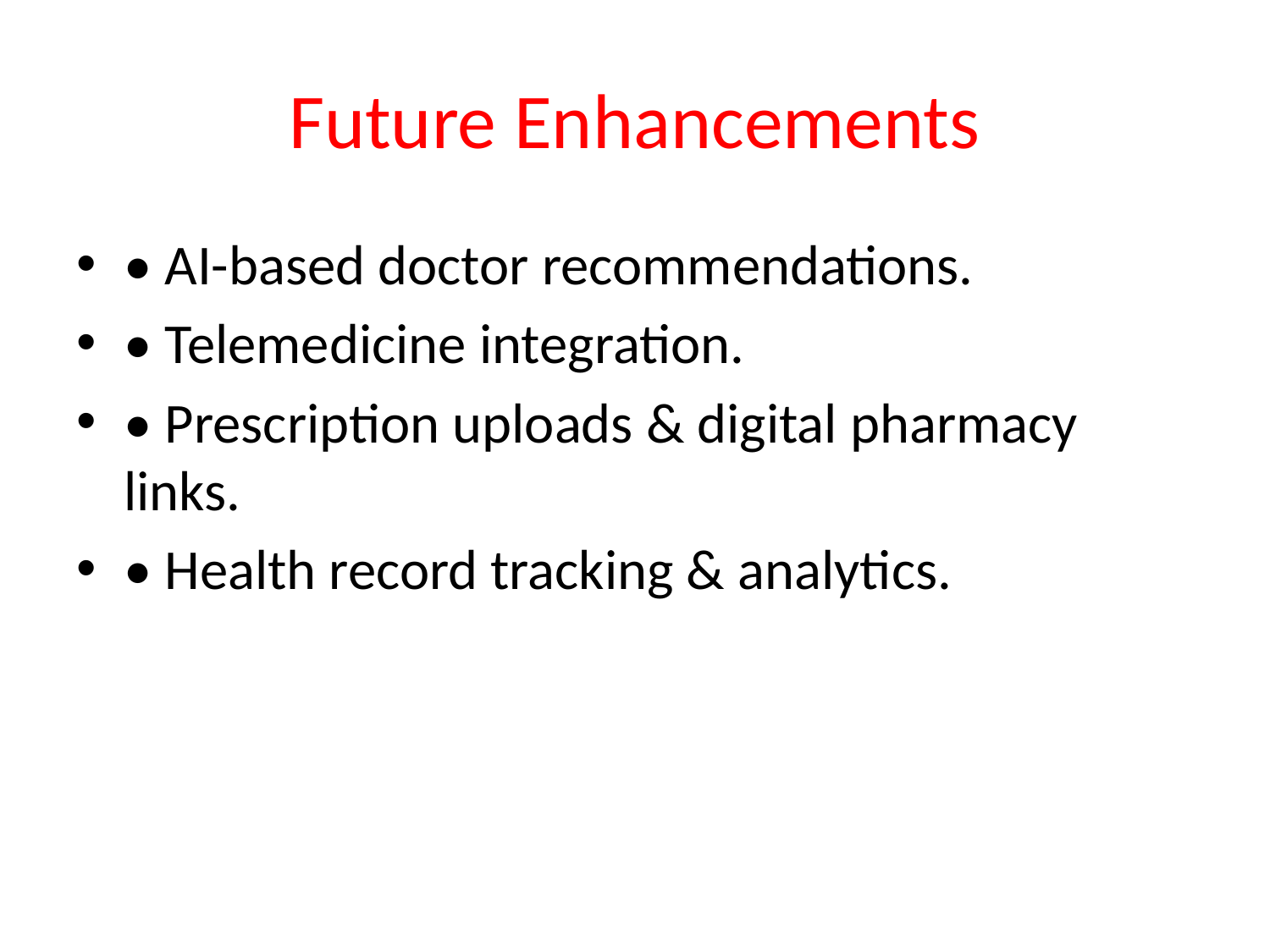

# Future Enhancements
• AI-based doctor recommendations.
• Telemedicine integration.
• Prescription uploads & digital pharmacy links.
• Health record tracking & analytics.